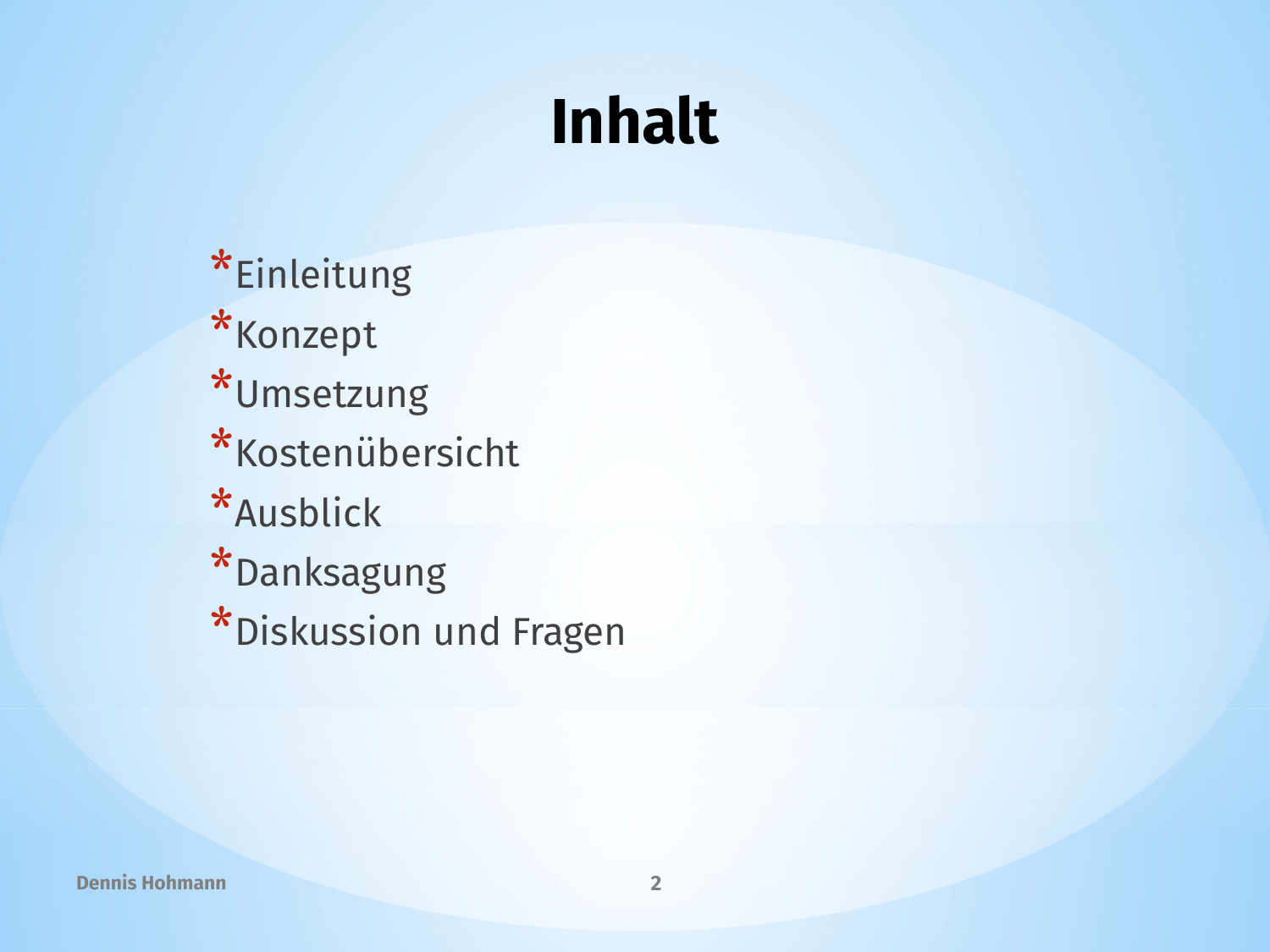

Inhalt
Einleitung
Konzept
Umsetzung
Kostenübersicht
Ausblick
Danksagung
Diskussion und Fragen
Dennis Hohmann
2